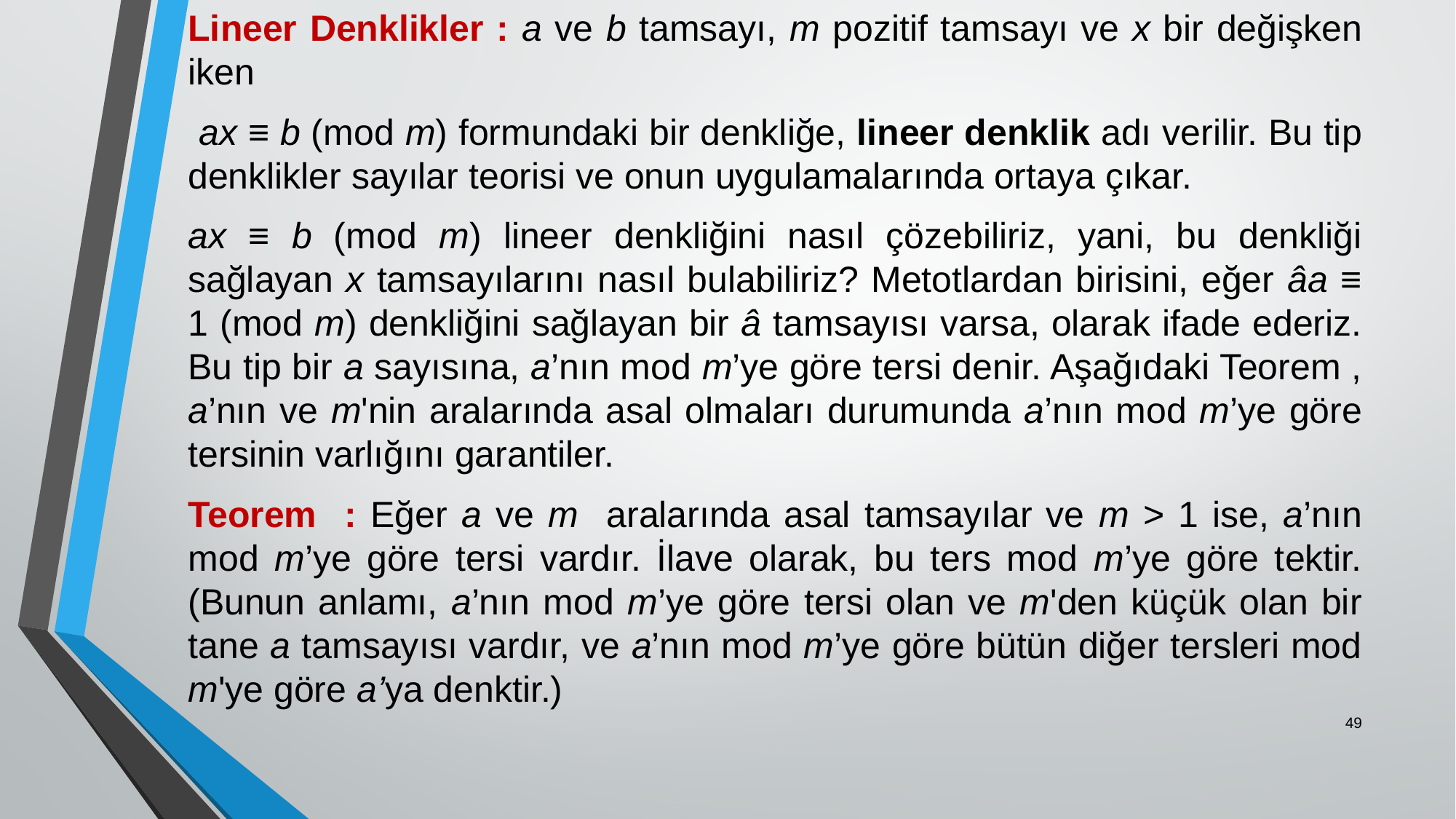

Lineer Denklikler : a ve b tamsayı, m pozitif tamsayı ve x bir değişken iken
 ax ≡ b (mod m) formundaki bir denkliğe, lineer denklik adı verilir. Bu tip denklikler sayılar teorisi ve onun uygulamalarında ortaya çıkar.
ax ≡ b (mod m) lineer denkliğini nasıl çözebiliriz, yani, bu denkliği sağlayan x tamsayılarını nasıl bulabiliriz? Metotlardan birisini, eğer âa ≡ 1 (mod m) denkliğini sağlayan bir â tamsa­yısı varsa, olarak ifade ederiz. Bu tip bir a sayısına, a’nın mod m’ye göre tersi denir. Aşağıdaki Teorem , a’nın ve m'nin aralarında asal olmaları durumunda a’nın mod m’ye göre tersinin varlığını garantiler.
Teorem  : Eğer a ve m  aralarında asal tamsayılar ve m > 1 ise, a’nın mod m’ye göre tersi vardır. İlave olarak, bu ters mod m’ye göre tektir. (Bunun anlamı, a’nın mod m’ye göre tersi olan ve m'den küçük olan bir tane a tamsayısı vardır, ve a’nın mod m’ye göre bütün diğer tersleri mod m'ye göre a’ya denktir.)
49